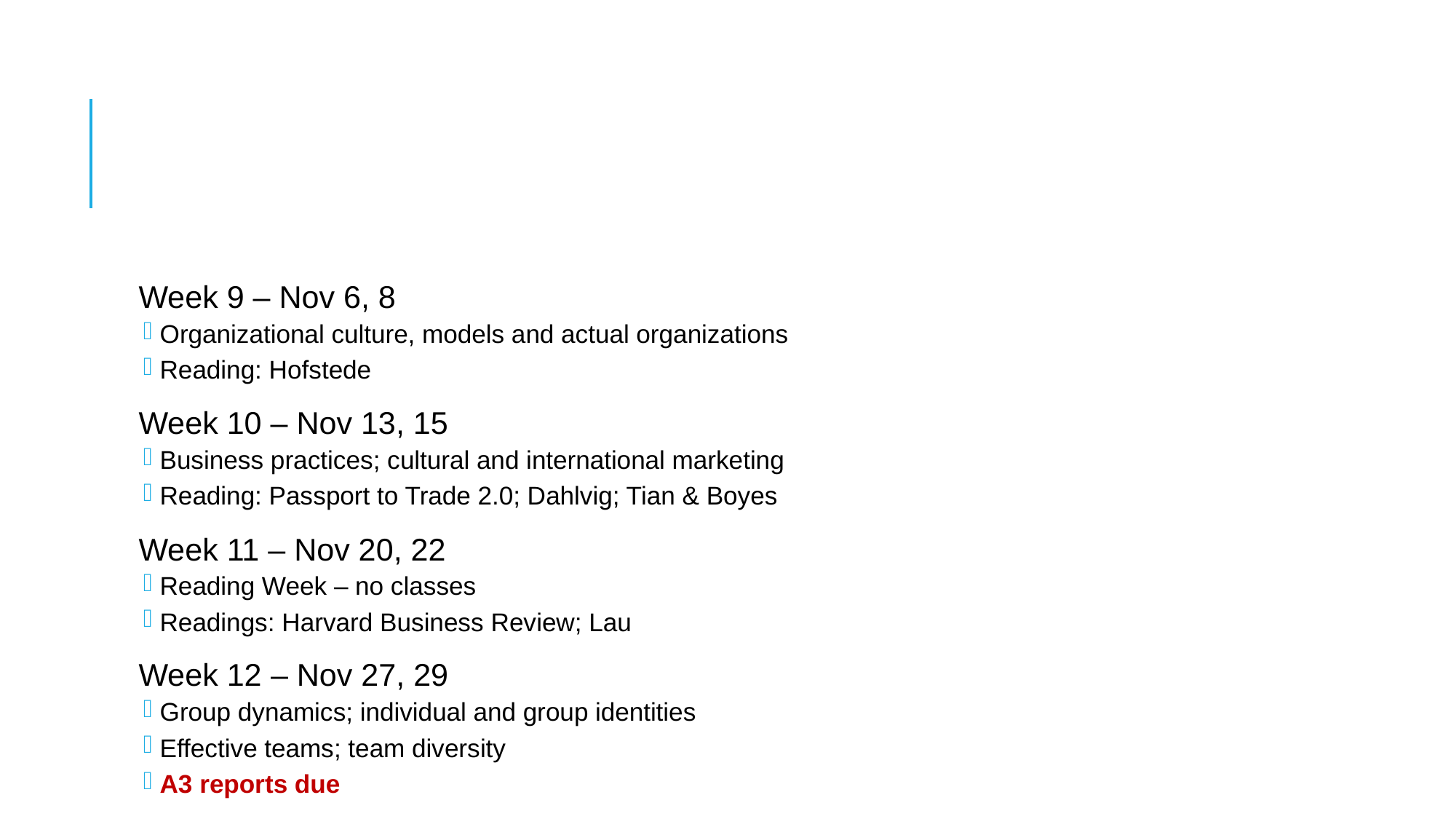

#
Week 9 – Nov 6, 8
Organizational culture, models and actual organizations
Reading: Hofstede
Week 10 – Nov 13, 15
Business practices; cultural and international marketing
Reading: Passport to Trade 2.0; Dahlvig; Tian & Boyes
Week 11 – Nov 20, 22
Reading Week – no classes
Readings: Harvard Business Review; Lau
Week 12 – Nov 27, 29
Group dynamics; individual and group identities
Effective teams; team diversity
A3 reports due